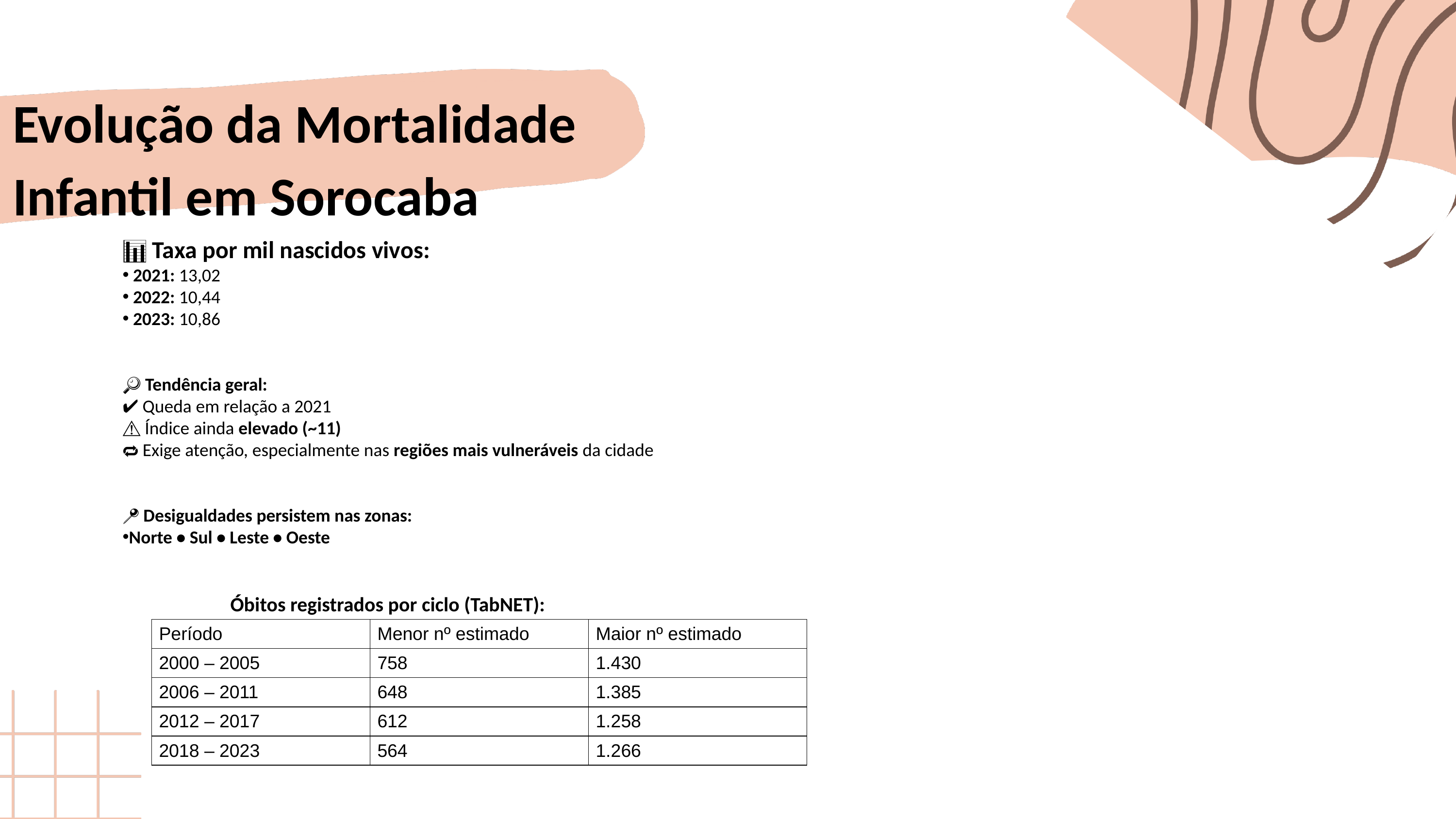

Evolução da Mortalidade Infantil em Sorocaba

1
📊 Taxa por mil nascidos vivos:
 2021: 13,02
 2022: 10,44
 2023: 10,86

🔎 Tendência geral:
✔️ Queda em relação a 2021
⚠️ Índice ainda elevado (~11)
🔁 Exige atenção, especialmente nas regiões mais vulneráveis da cidade

📍 Desigualdades persistem nas zonas:
Norte • Sul • Leste • Oeste
2
 Óbitos registrados por ciclo (TabNET):
| Período | Menor nº estimado | Maior nº estimado |
| --- | --- | --- |
| 2000 – 2005 | 758 | 1.430 |
| 2006 – 2011 | 648 | 1.385 |
| 2012 – 2017 | 612 | 1.258 |
| 2018 – 2023 | 564 | 1.266 |